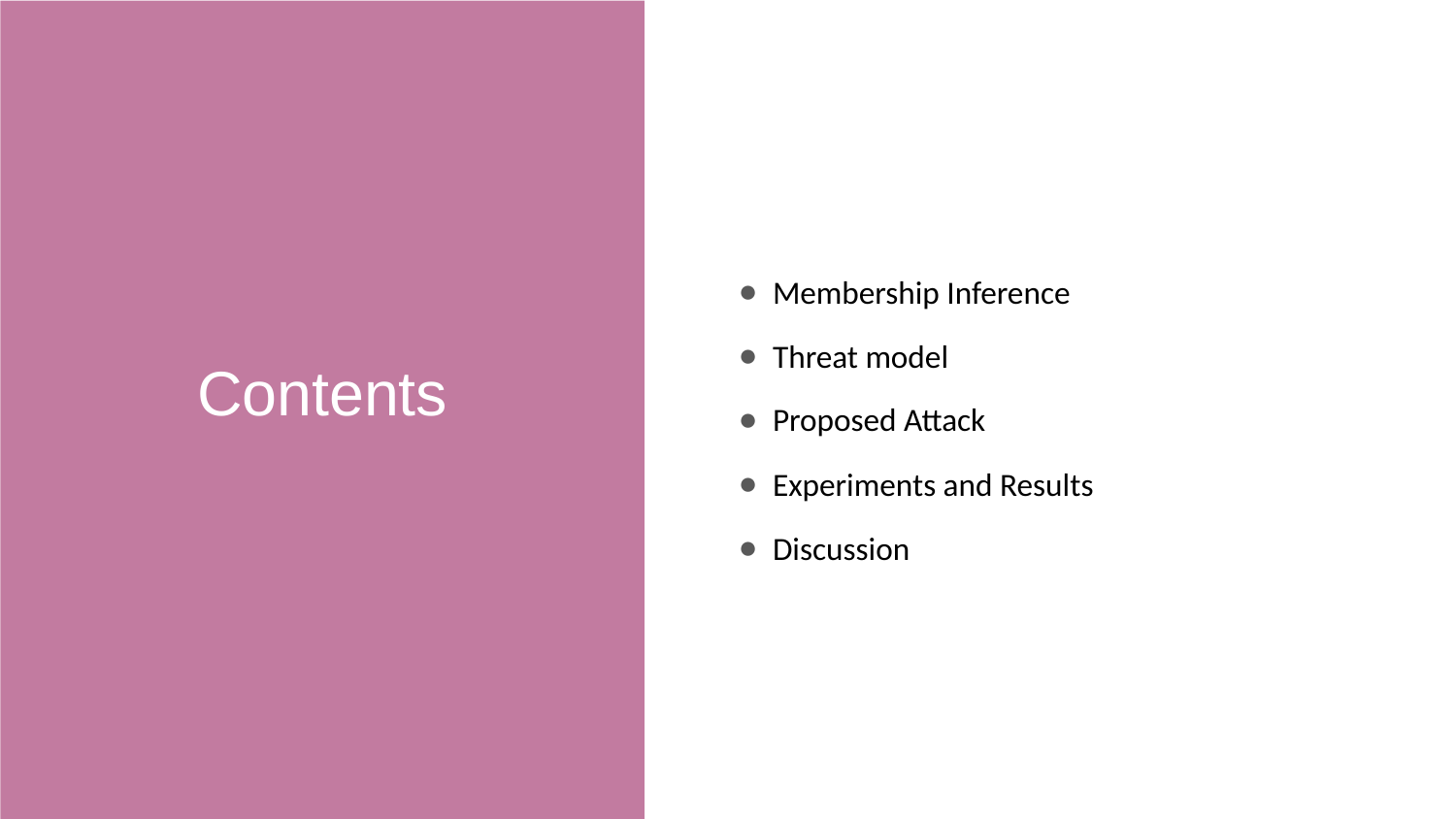

# Contents
Membership Inference
Threat model
Proposed Attack
Experiments and Results
Discussion